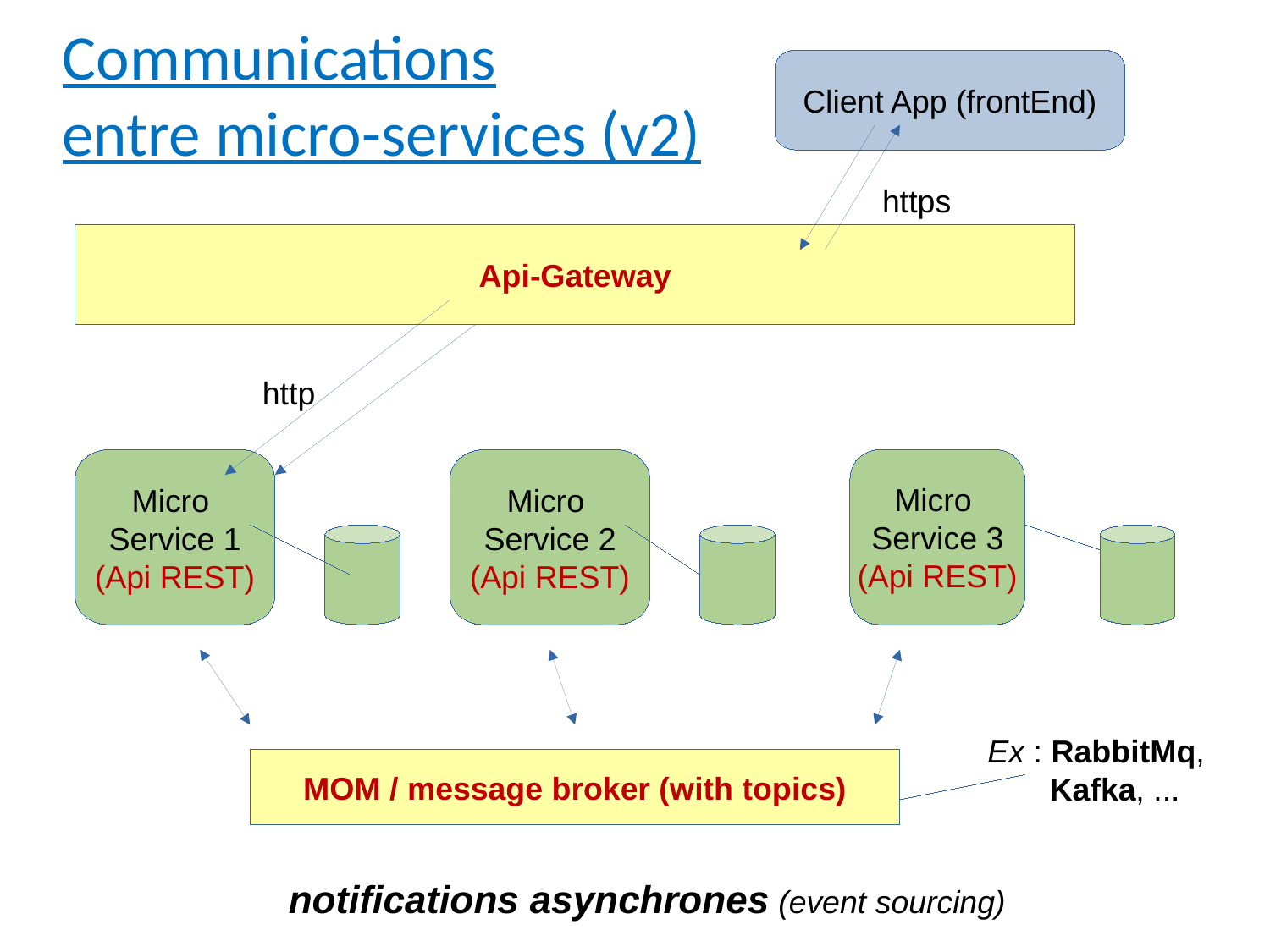

Communications
entre micro-services (v2)
Client App (frontEnd)

https
Api-Gateway

http
Micro
Service 3
(Api REST)
Micro
Service 1
(Api REST)
Micro
Service 2
(Api REST)

Ex : RabbitMq,
       Kafka, ...
MOM / message broker (with topics)

notifications asynchrones (event sourcing)